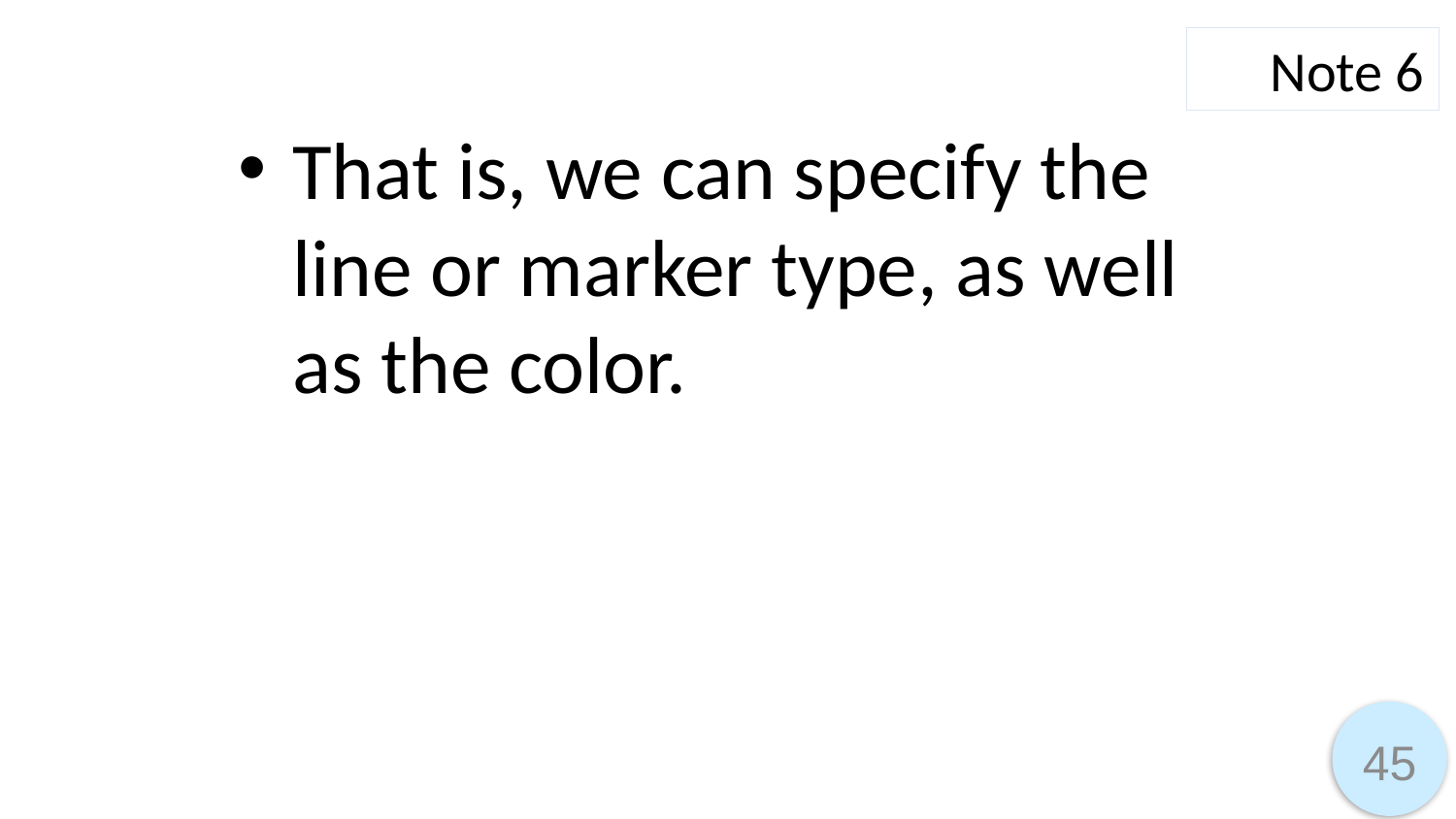

Note 6
That is, we can specify the line or marker type, as well as the color.
45